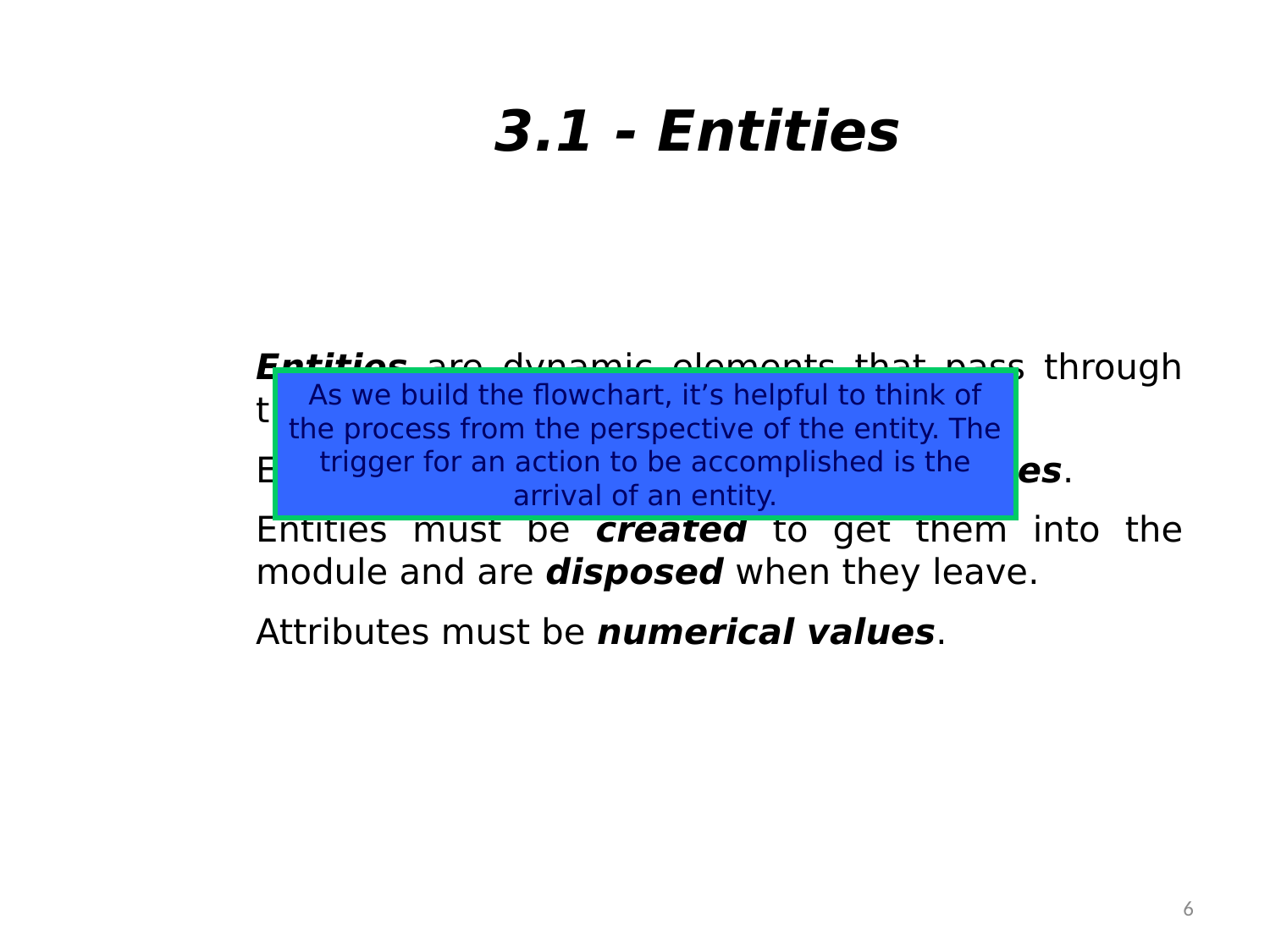

3.1 - Entities
Entities are dynamic elements that pass through the system.
Entities are distinguished by their attributes.
Entities must be created to get them into the module and are disposed when they leave.
Attributes must be numerical values.
As we build the flowchart, it’s helpful to think of the process from the perspective of the entity. The trigger for an action to be accomplished is the arrival of an entity.
6